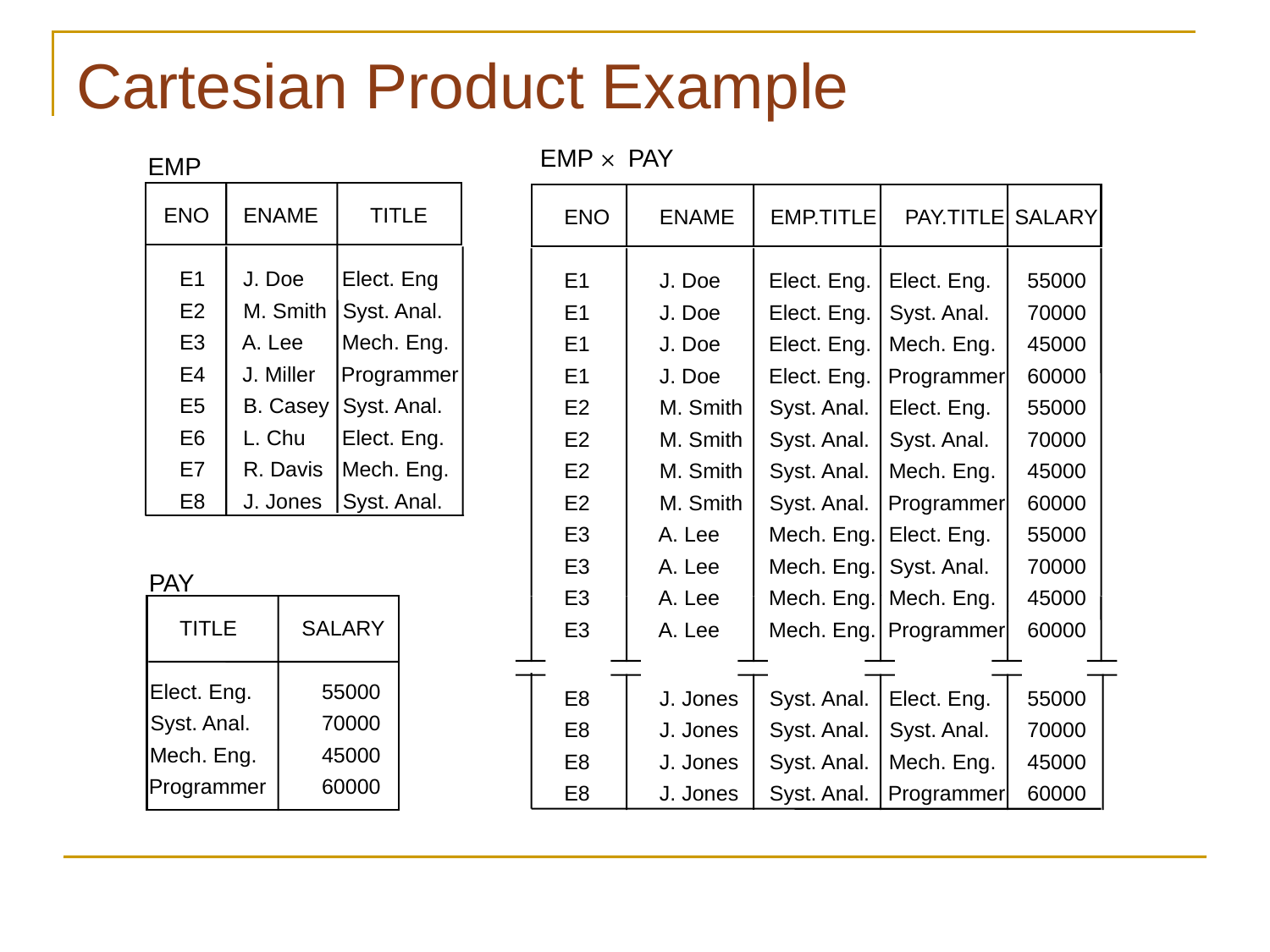

# Cartesian Product Example
EMP × PAY
EMP

ENO
ENAME
TITLE
ENO
ENAME
EMP.TITLE
PAY.TITLE
SALARY

E1
J. Doe
Elect. Eng
E1
J. Doe
Elect. Eng.
Elect. Eng.
55000
Syst. Anal.

E2
M. Smith
E1
J. Doe
Elect. Eng.
Syst. Anal.
70000
E3
A. Lee
Mech. Eng.
E1
J. Doe
Elect. Eng.
Mech. Eng.
45000
E4
J. Miller
Programmer
E1
J. Doe
Elect. Eng.
Programmer
60000
E5
B. Casey
Syst. Anal.
E2
M. Smith
Syst. Anal.
Elect. Eng.
55000
E6
L. Chu
Elect. Eng.
E2
M. Smith
Syst. Anal.
Syst. Anal.
70000
E7
R. Davis
Mech. Eng.
E2
M. Smith
Syst. Anal.
Mech. Eng.
45000
E8
J. Jones
Syst. Anal.
E2
M. Smith
Syst. Anal.
Programmer
60000
E3
A. Lee
Mech. Eng.
Elect. Eng.
55000
E3
A. Lee
Mech. Eng.
Syst. Anal.
70000
PAY
E3
A. Lee
Mech. Eng.
Mech. Eng.
45000

TITLE
SALARY
E3
A. Lee
Mech. Eng.
Programmer
60000

Elect. Eng.
55000

E8
J. Jones
Syst. Anal.
Elect. Eng.
55000
Syst. Anal.
70000
E8
J. Jones
Syst. Anal.
Syst. Anal.
70000
Mech. Eng.
45000
E8
J. Jones
Syst. Anal.
Mech. Eng.
45000
Programmer
60000
E8
J. Jones
Syst. Anal.
Programmer
60000